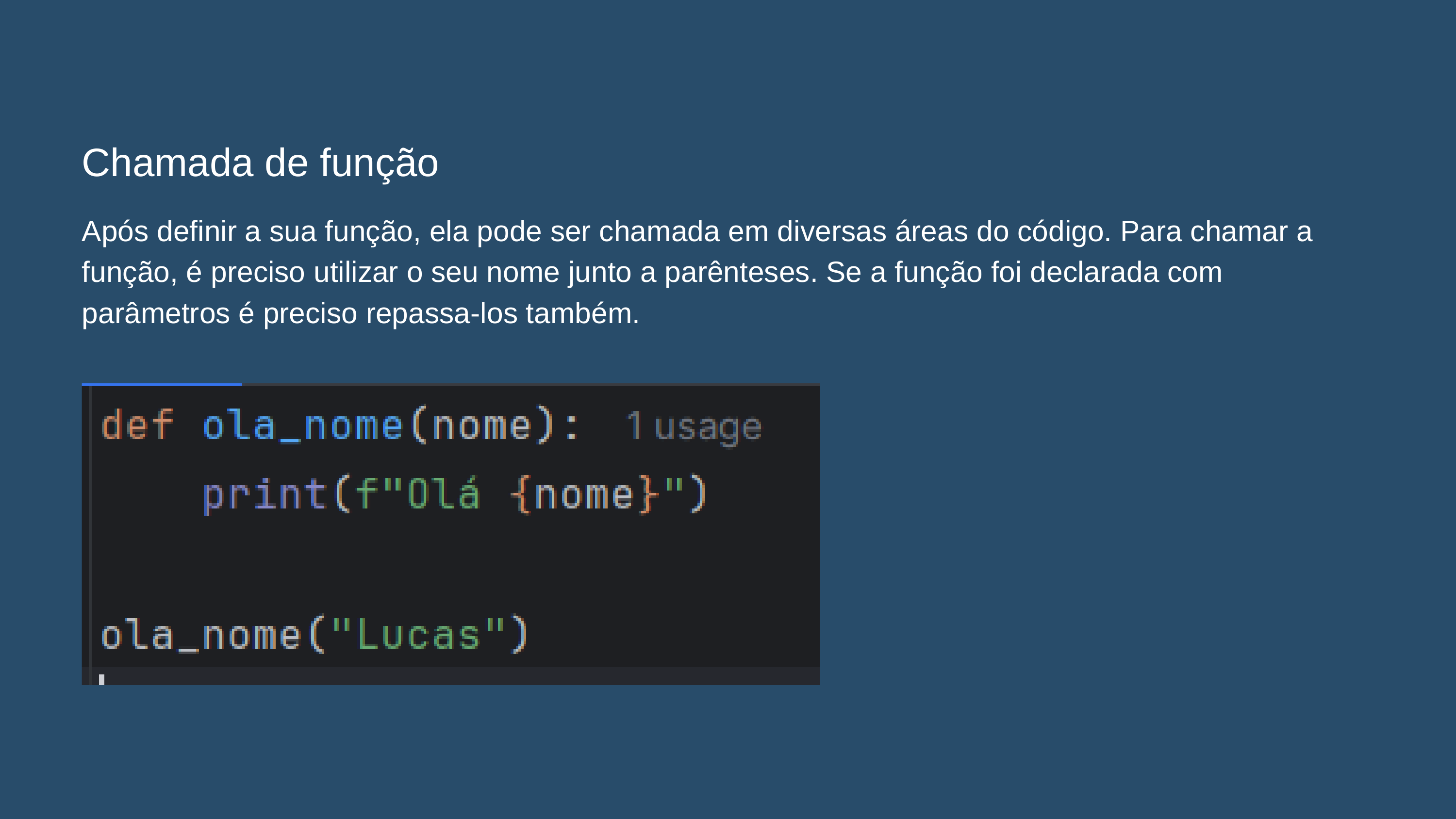

Chamada de função
Após definir a sua função, ela pode ser chamada em diversas áreas do código. Para chamar a função, é preciso utilizar o seu nome junto a parênteses. Se a função foi declarada com parâmetros é preciso repassa-los também.